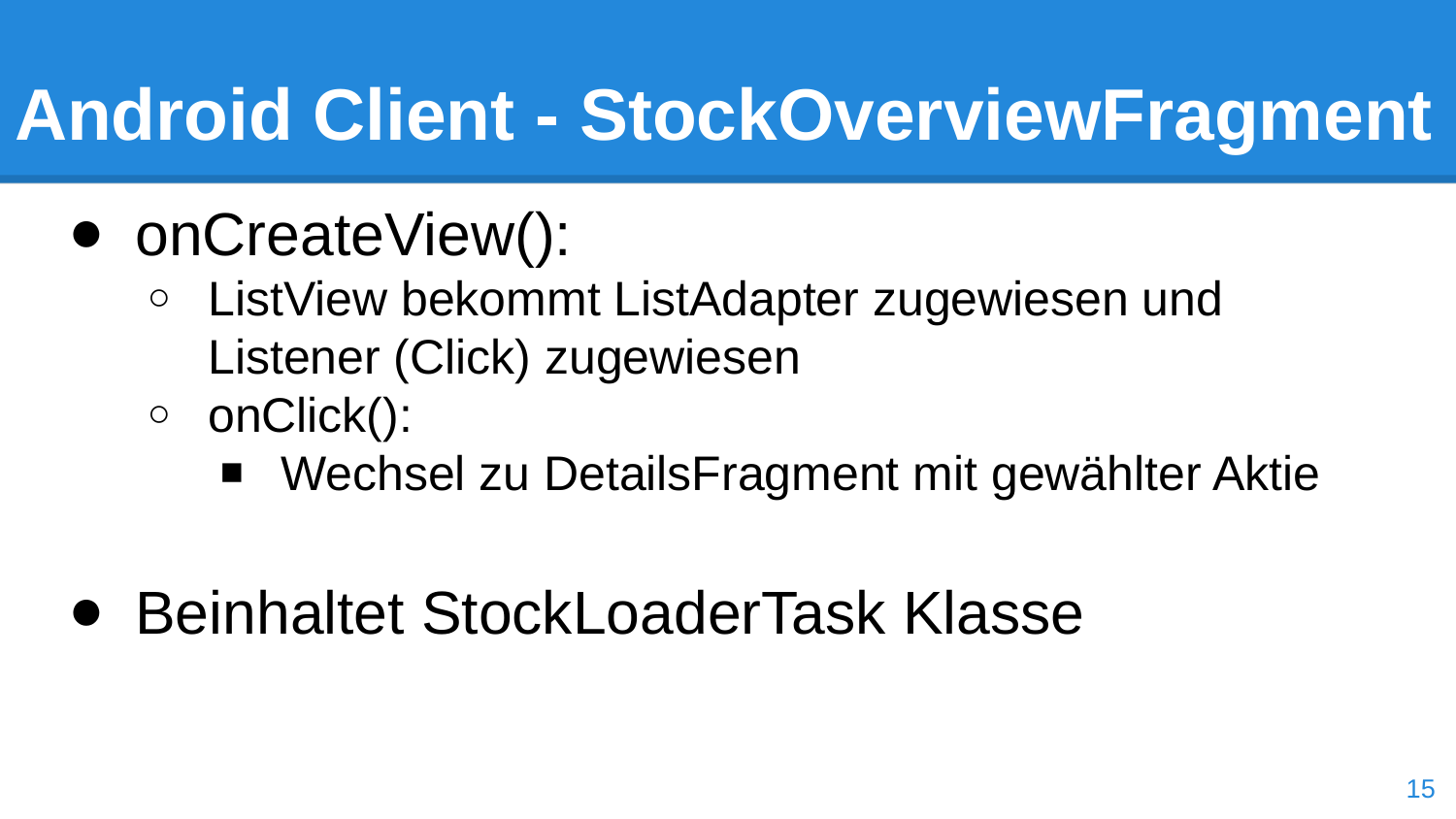

# Android Client - StockOverviewFragment
onCreateView():
ListView bekommt ListAdapter zugewiesen und Listener (Click) zugewiesen
onClick():
Wechsel zu DetailsFragment mit gewählter Aktie

Beinhaltet StockLoaderTask Klasse
15